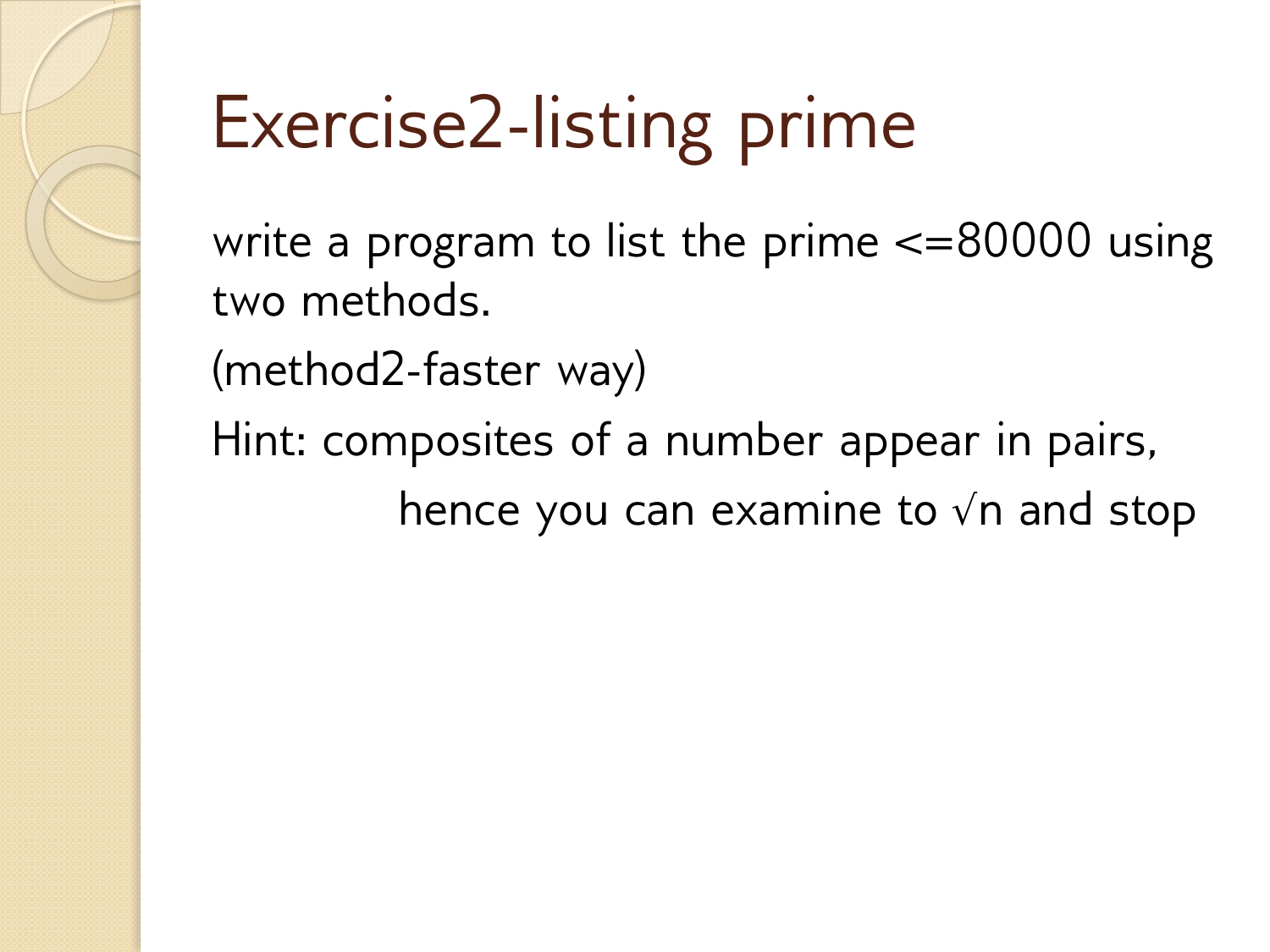

# Exercise2-listing prime
write a program to list the prime <=80000 using two methods.
(method2-faster way)
Hint: composites of a number appear in pairs,
	    hence you can examine to √n and stop